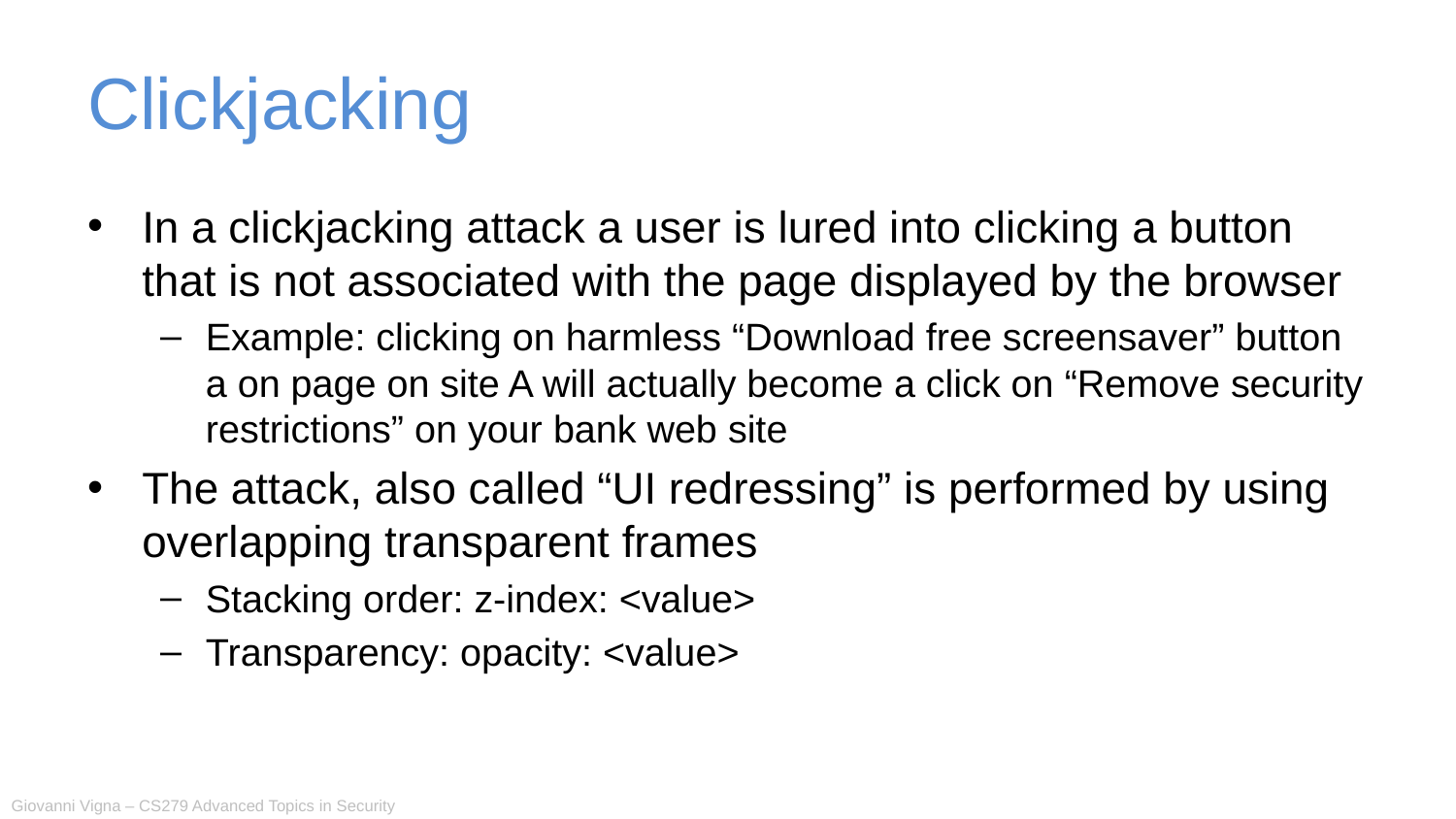

# Clickjacking
In a clickjacking attack a user is lured into clicking a button that is not associated with the page displayed by the browser
Example: clicking on harmless “Download free screensaver” button a on page on site A will actually become a click on “Remove security restrictions” on your bank web site
The attack, also called “UI redressing” is performed by using overlapping transparent frames
Stacking order: z-index: <value>
Transparency: opacity: <value>